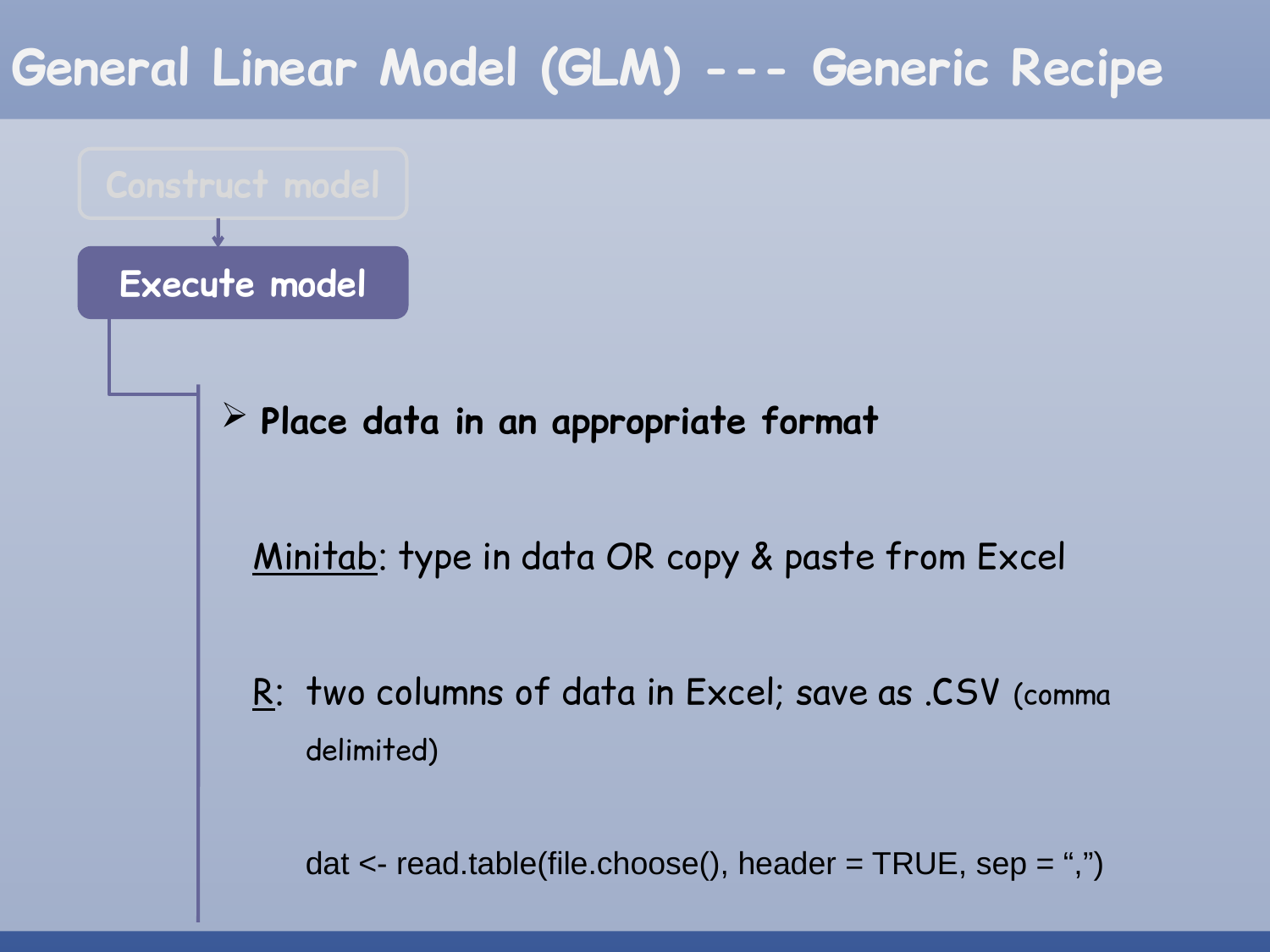

General Linear Model (GLM) --- Generic Recipe

Construct model
Execute model
 Place data in an appropriate format

   Minitab: type in data OR copy & paste from Excel

   R:  two columns of data in Excel; save as .CSV (comma
          delimited)

          dat <- read.table(file.choose(), header = TRUE, sep = “,”)